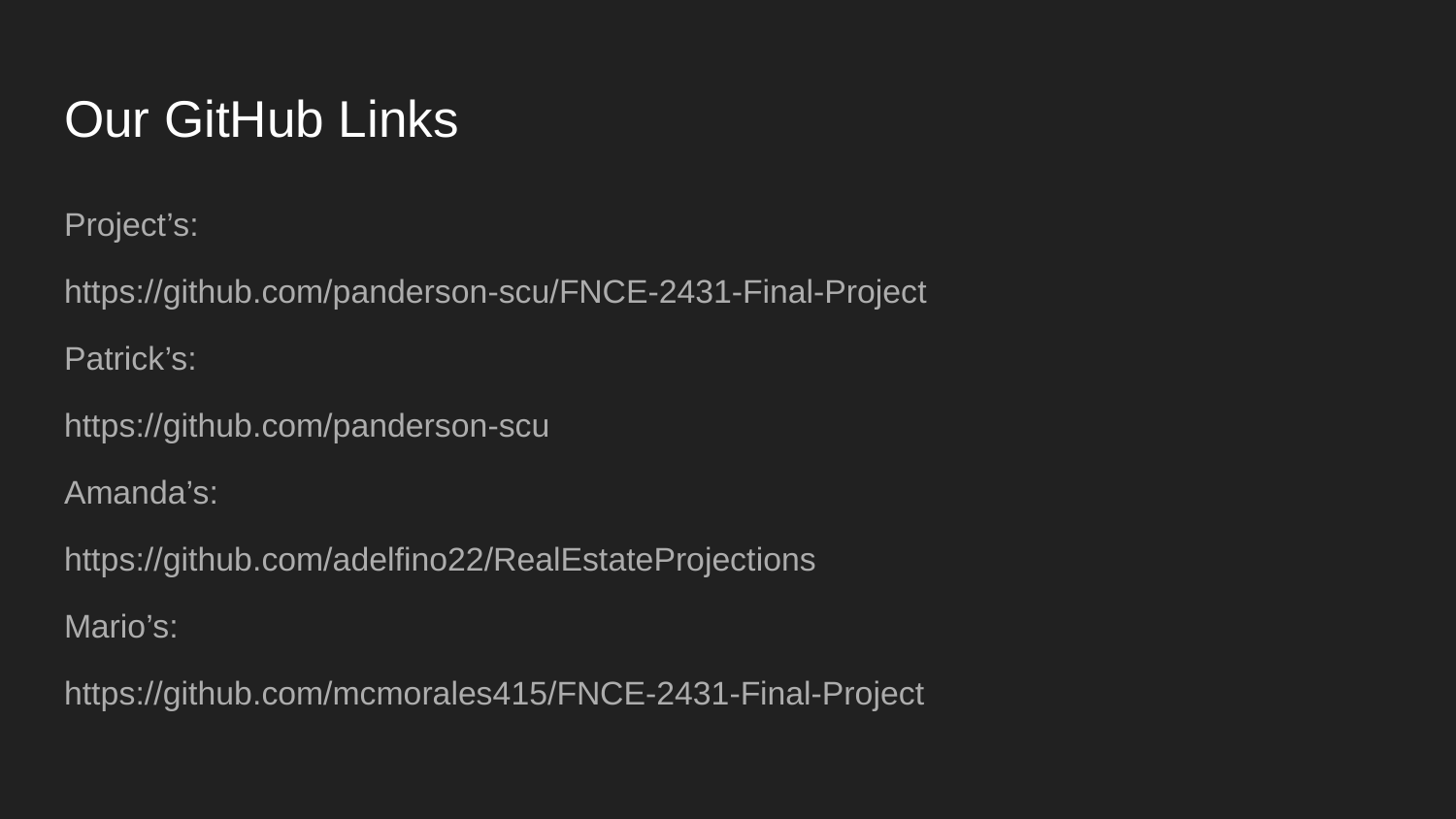

# Our GitHub Links
Project’s:
https://github.com/panderson-scu/FNCE-2431-Final-Project
Patrick’s:
https://github.com/panderson-scu
Amanda’s:
https://github.com/adelfino22/RealEstateProjections
Mario’s:
https://github.com/mcmorales415/FNCE-2431-Final-Project